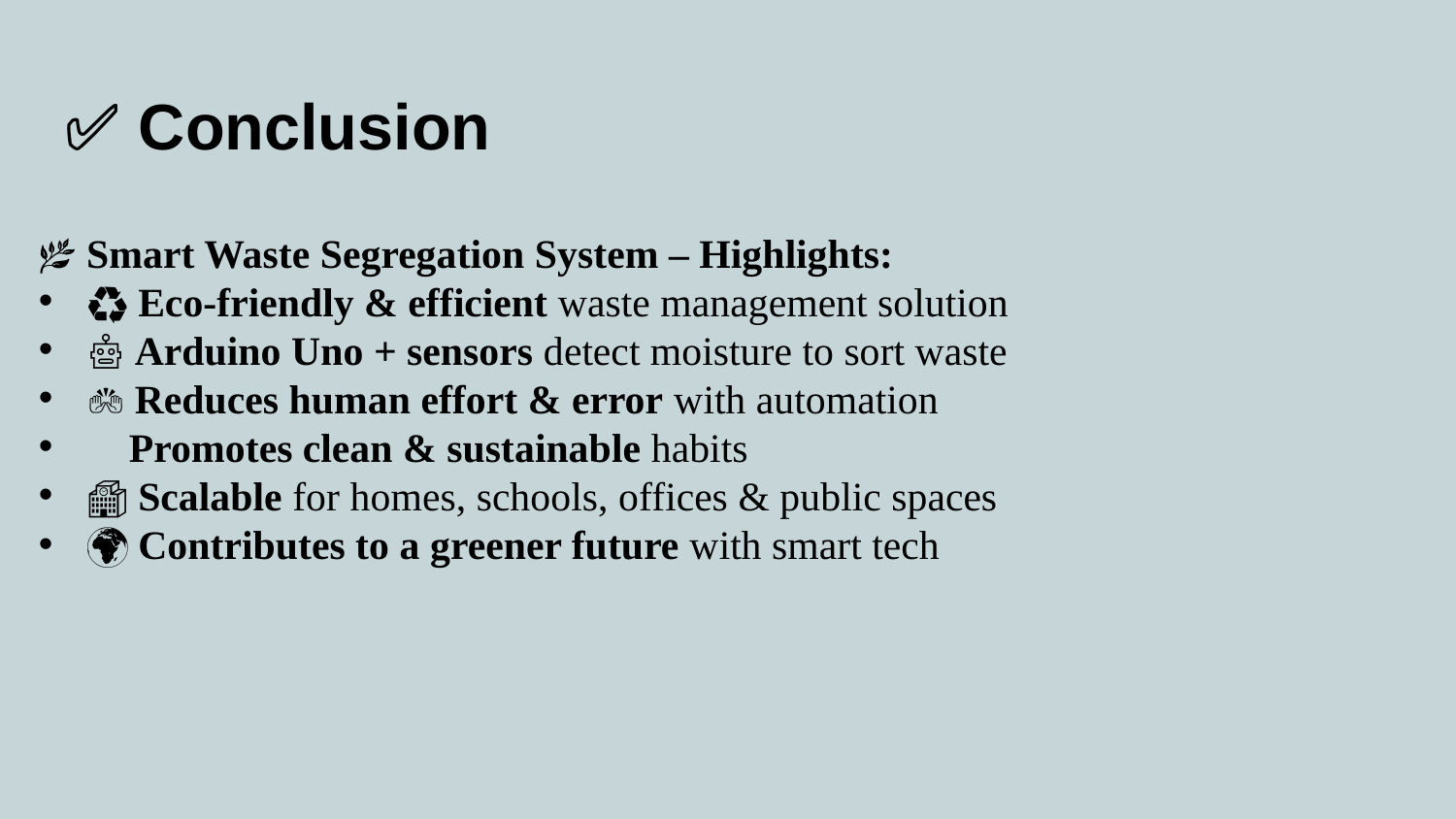

# ✅ Conclusion
🌿 Smart Waste Segregation System – Highlights:
♻️ Eco-friendly & efficient waste management solution
🤖 Arduino Uno + sensors detect moisture to sort waste
🙌 Reduces human effort & error with automation
🧼 Promotes clean & sustainable habits
🏫 Scalable for homes, schools, offices & public spaces
🌍 Contributes to a greener future with smart tech